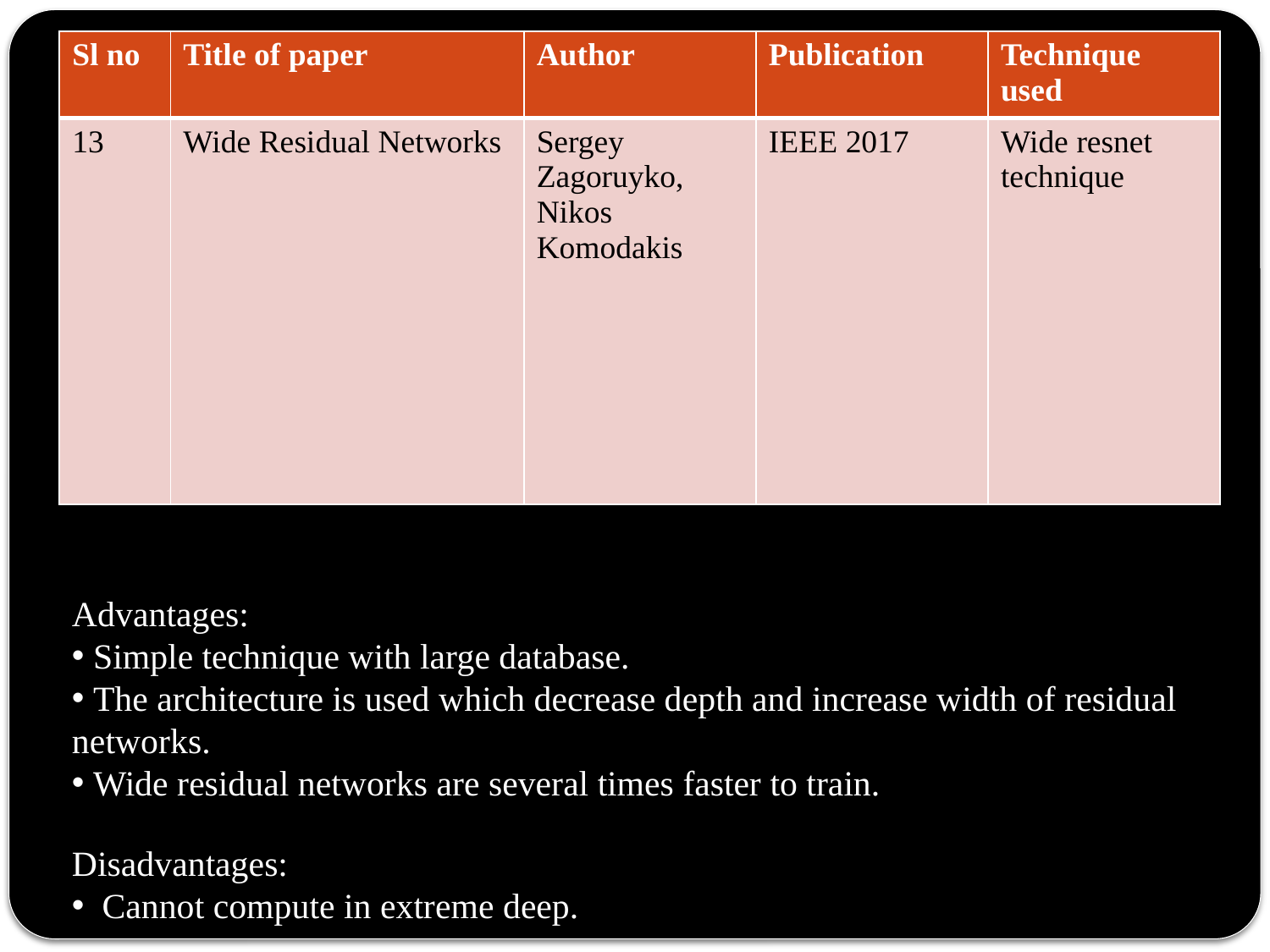

| Sl no | Title of paper | Author | Publication | Technique used |
| --- | --- | --- | --- | --- |
| 13 | Wide Residual Networks | Sergey Zagoruyko, Nikos Komodakis | IEEE 2017 | Wide resnet technique |
Advantages:
 Simple technique with large database.
 The architecture is used which decrease depth and increase width of residual networks.
 Wide residual networks are several times faster to train.

Disadvantages:
  Cannot compute in extreme deep.